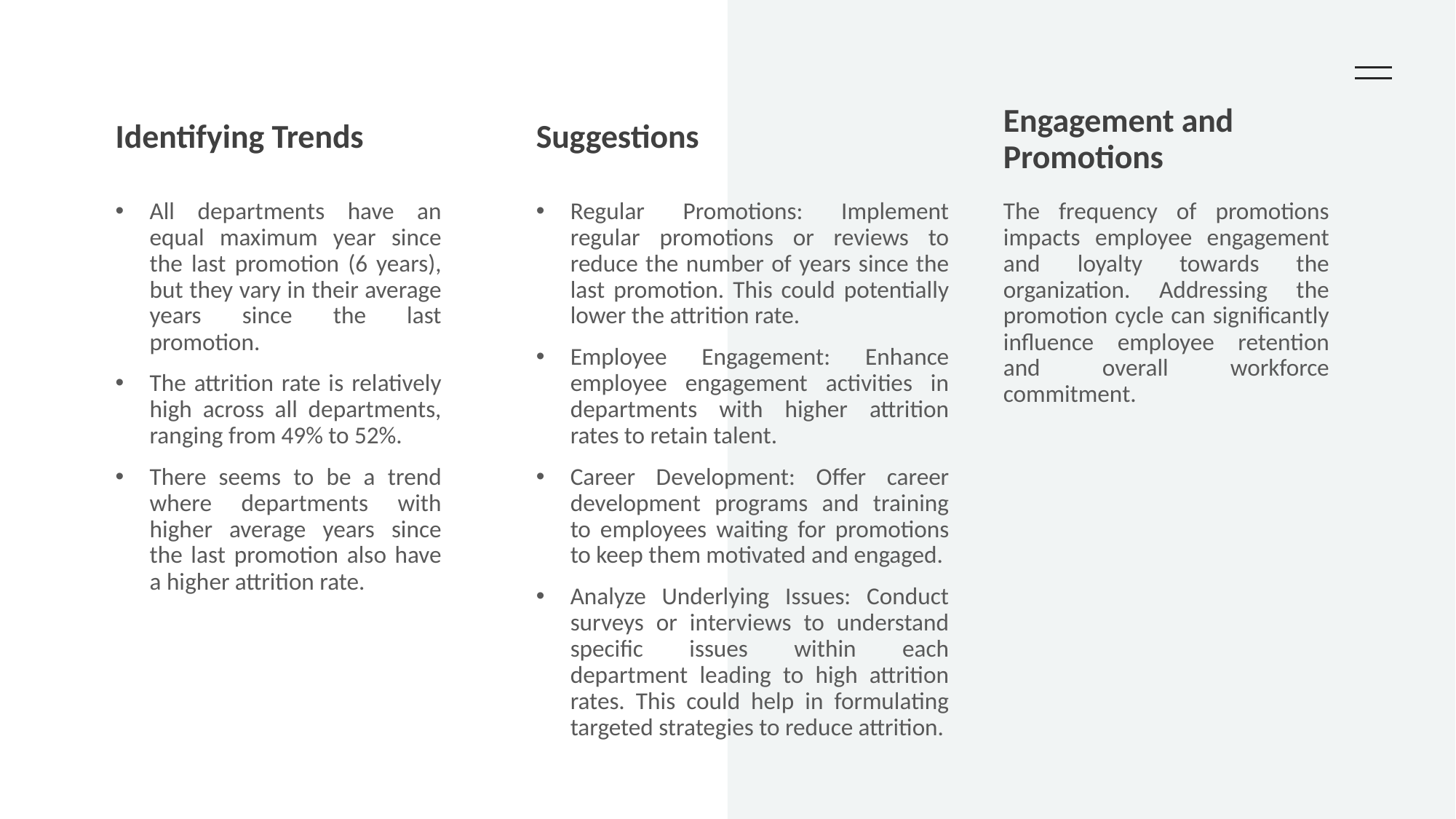

Engagement and Promotions
Identifying Trends
Suggestions
All departments have an equal maximum year since the last promotion (6 years), but they vary in their average years since the last promotion.
The attrition rate is relatively high across all departments, ranging from 49% to 52%.
There seems to be a trend where departments with higher average years since the last promotion also have a higher attrition rate.
Regular Promotions: Implement regular promotions or reviews to reduce the number of years since the last promotion. This could potentially lower the attrition rate.
Employee Engagement: Enhance employee engagement activities in departments with higher attrition rates to retain talent.
Career Development: Offer career development programs and training to employees waiting for promotions to keep them motivated and engaged.
Analyze Underlying Issues: Conduct surveys or interviews to understand specific issues within each department leading to high attrition rates. This could help in formulating targeted strategies to reduce attrition.

The frequency of promotions impacts employee engagement and loyalty towards the organization. Addressing the promotion cycle can significantly influence employee retention and overall workforce commitment.